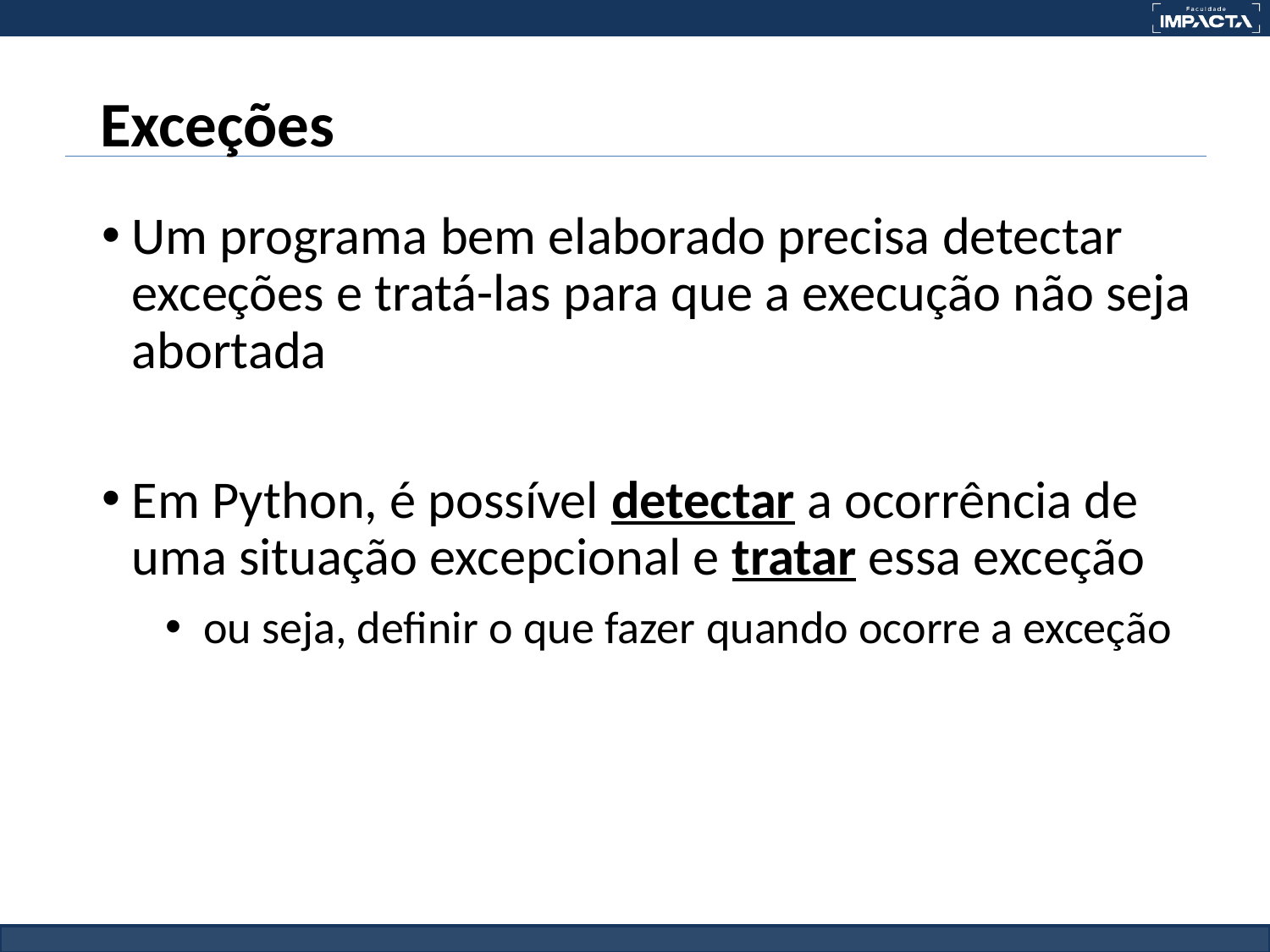

# Exceções
Um programa bem elaborado precisa detectar exceções e tratá-las para que a execução não seja abortada

Em Python, é possível detectar a ocorrência de uma situação excepcional e tratar essa exceção
ou seja, definir o que fazer quando ocorre a exceção